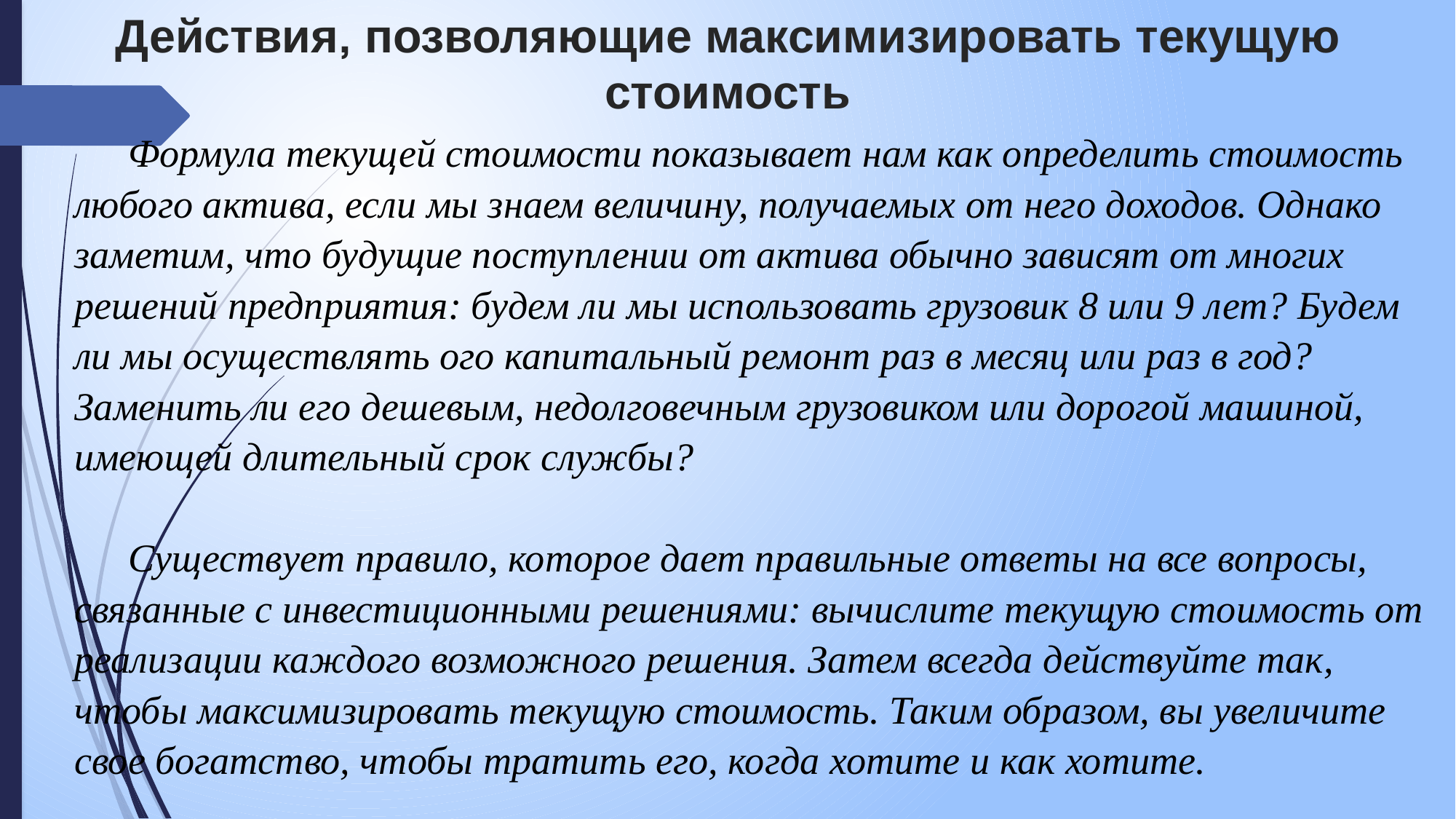

# Действия, позволяющие максимизировать текущую стоимость
Формула текущей стоимости показывает нам как определить стоимость любого актива, если мы знаем величину, получаемых от него доходов. Однако заметим, что будущие поступлении от актива обычно зависят от многих решений предприятия: будем ли мы использовать грузовик 8 или 9 лет? Будем ли мы осуществлять ого капитальный ремонт раз в месяц или раз в год? Заменить ли его дешевым, недолговечным грузовиком или дорогой машиной, имеющей длительный срок службы?

Существует правило, которое дает правильные ответы на все вопросы, связанные с инвестиционными решениями: вычислите текущую стоимость от реализации каждого возможного решения. Затем всегда действуйте так, чтобы максимизировать текущую стоимость. Таким образом, вы увеличите свое богатство, чтобы тратить его, когда хотите и как хотите.